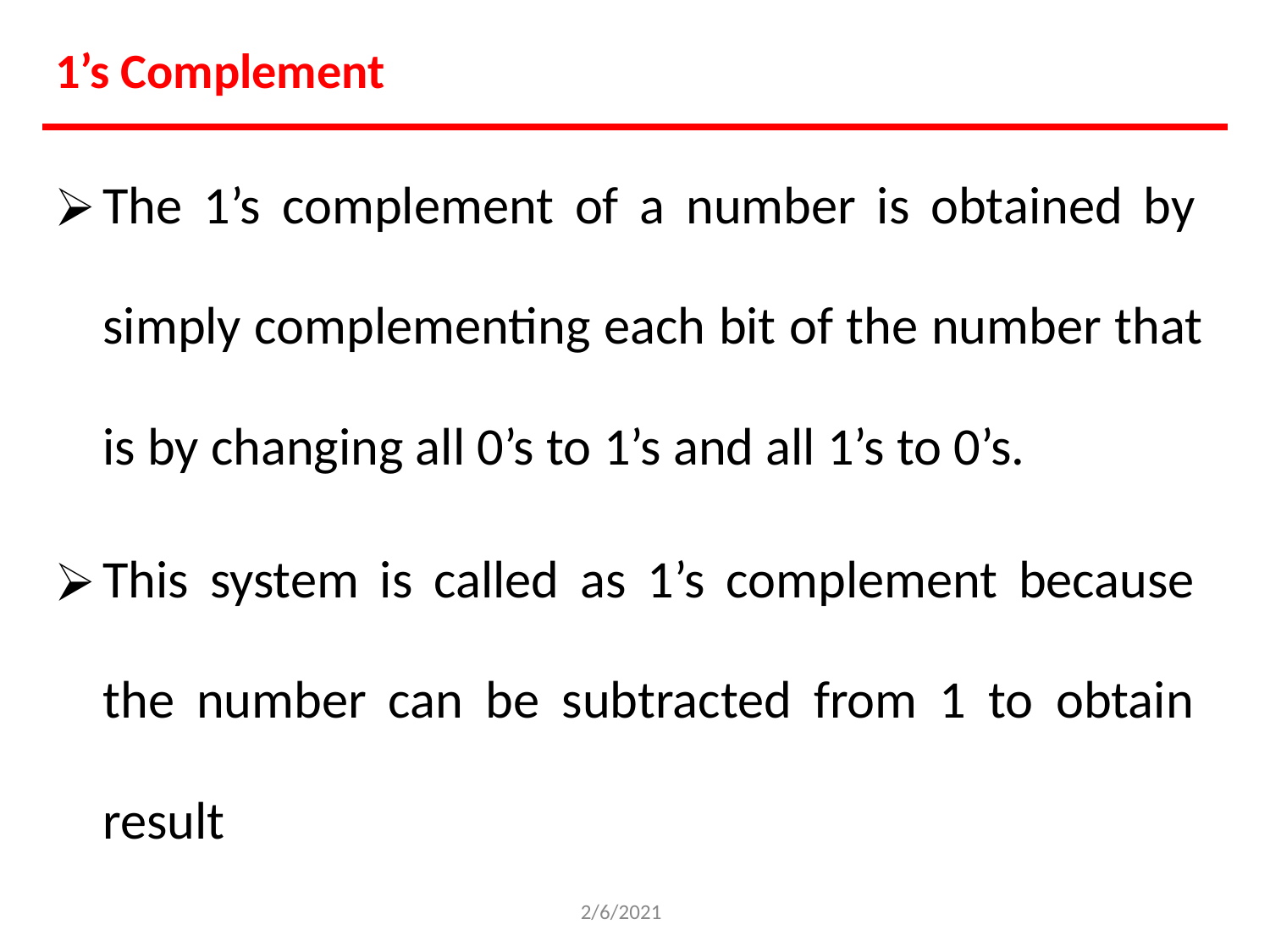

1’s Complement
The 1’s complement of a number is obtained by  simply complementing each bit of the number that  is by changing all 0’s to 1’s and all 1’s to 0’s.
This system is called as 1’s complement because  the number can be subtracted from 1 to obtain  result

2/6/2021